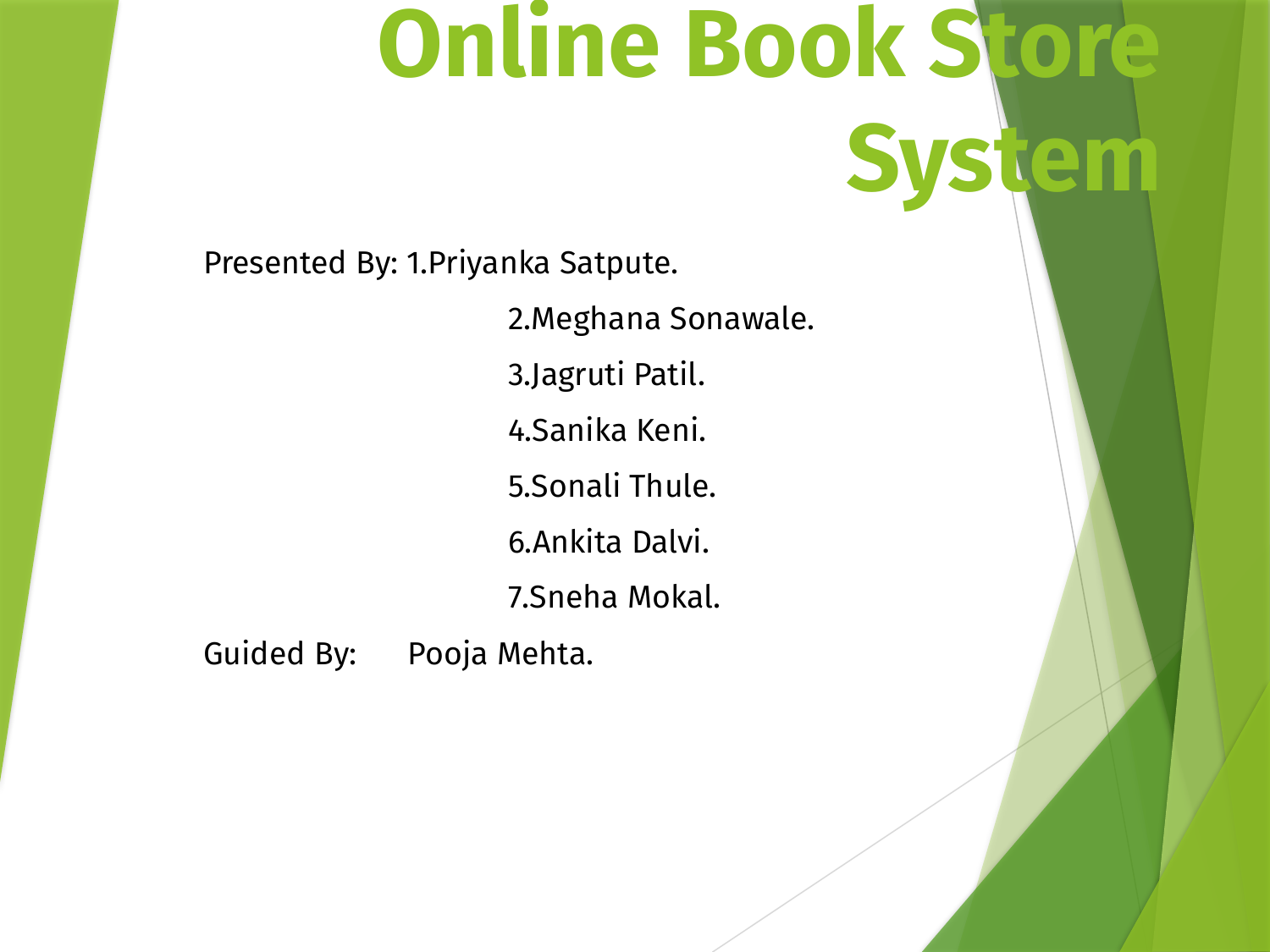

# Online Book Store System
Presented By: 1.Priyanka Satpute.
		      2.Meghana Sonawale.
		      3.Jagruti Patil.
		      4.Sanika Keni.
		      5.Sonali Thule.
		      6.Ankita Dalvi.
		      7.Sneha Mokal.
Guided By:      Pooja Mehta.